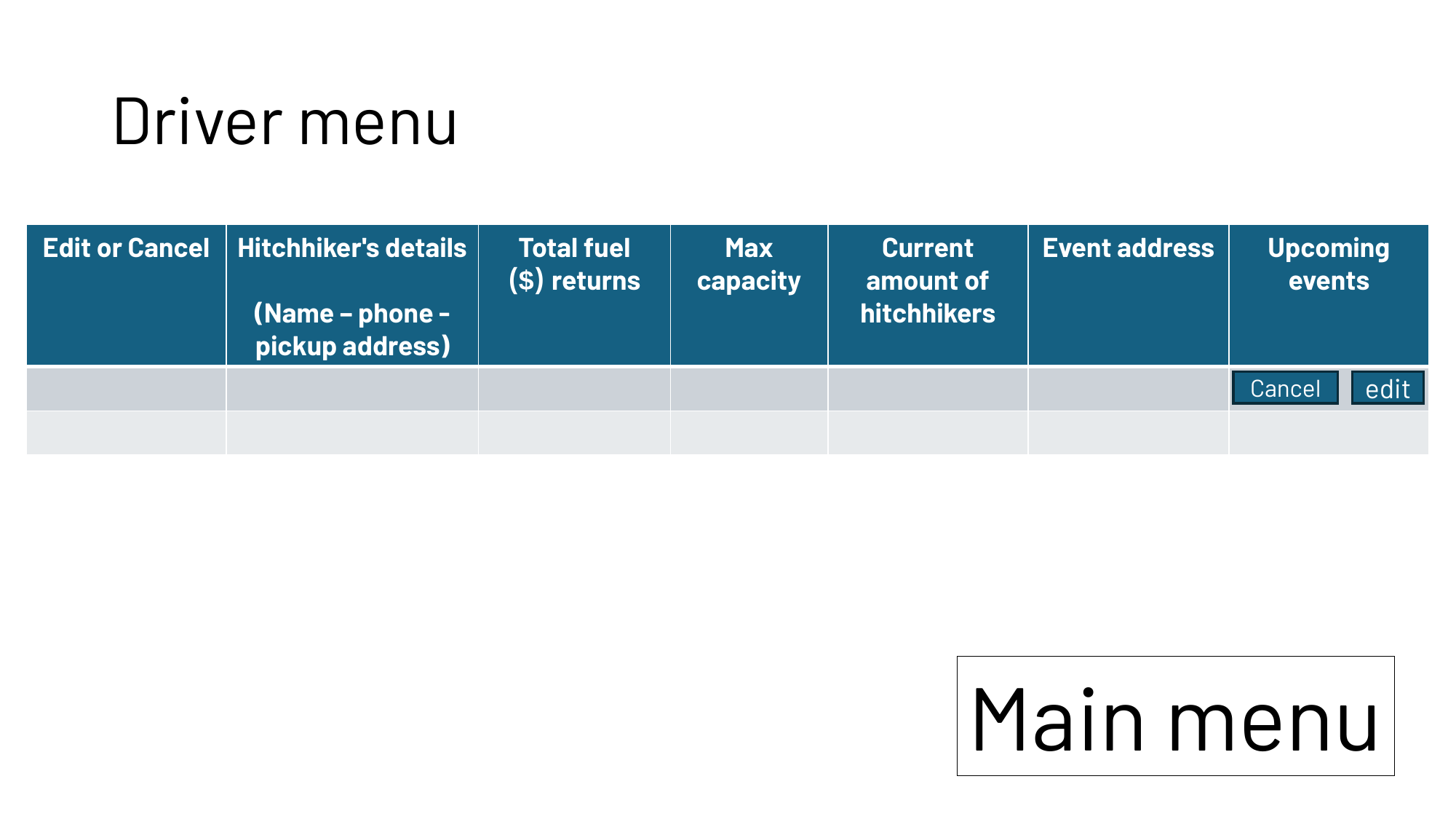

# Driver menu
| Edit or Cancel | Hitchhiker's details (Name – phone - pickup address) | Total fuel returns ($) | Max capacity | Current amount of hitchhikers | Event address | Upcoming events |
| --- | --- | --- | --- | --- | --- | --- |
|  |  |  |  |  |  |  |
|  |  |  |  |  |  |  |
Cancel
edit
Main menu